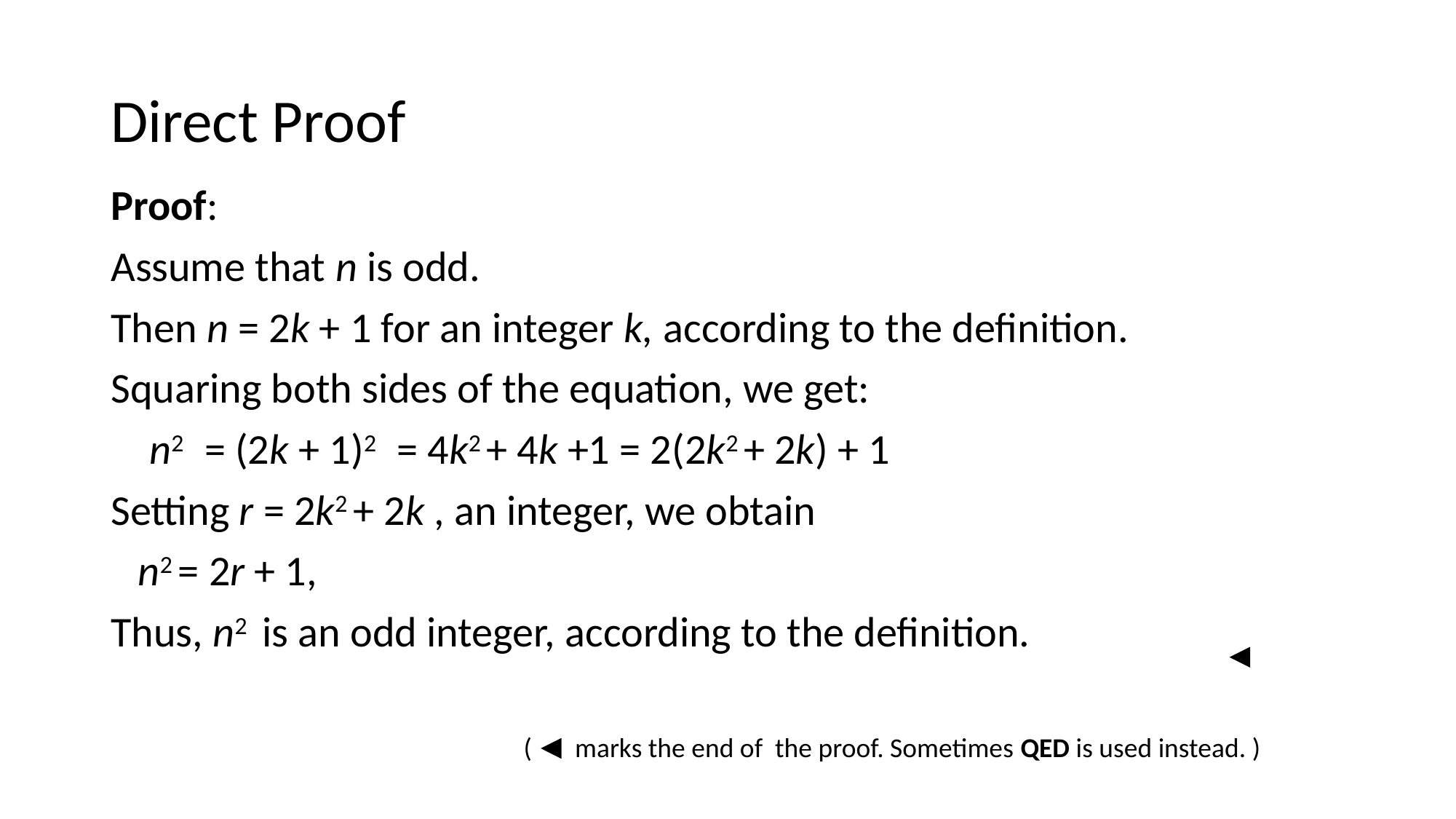

# Direct Proof
Proof:
Assume that n is odd.
Then n = 2k + 1 for an integer k, according to the definition.
Squaring both sides of the equation, we get:
    n2   = (2k + 1)2   = 4k2 + 4k +1 = 2(2k2 + 2k) + 1
Setting r = 2k2 + 2k , an integer, we obtain
 	n2 = 2r + 1,
Thus, n2  is an odd integer, according to the definition.

(       marks the end of  the proof. Sometimes QED is used instead. )